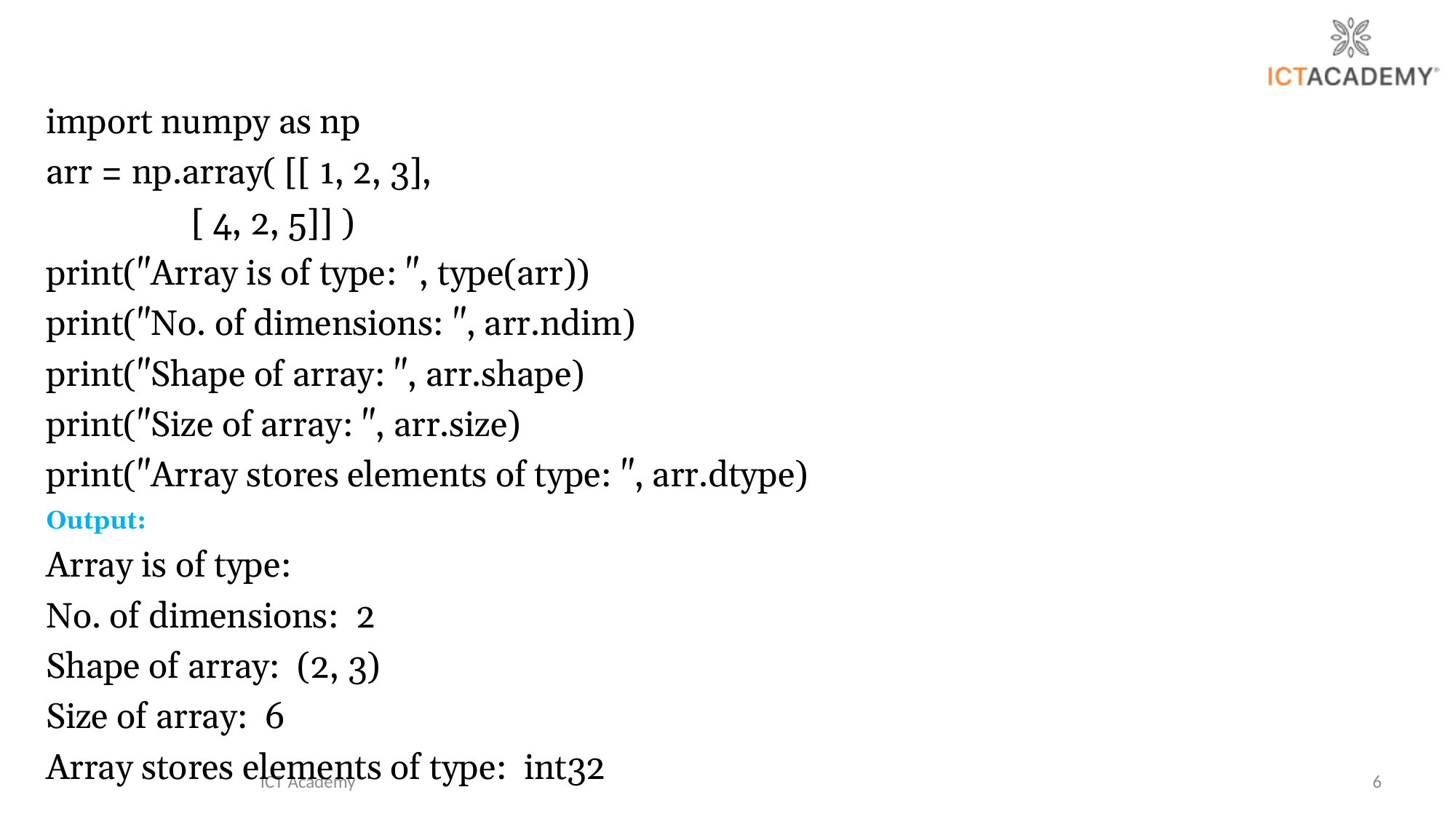

import numpy as np
arr = np.array( [[ 1, 2, 3],
                 [ 4, 2, 5]] )
print("Array is of type: ", type(arr))
print("No. of dimensions: ", arr.ndim)
print("Shape of array: ", arr.shape)
print("Size of array: ", arr.size)
print("Array stores elements of type: ", arr.dtype)
Output:
Array is of type:
No. of dimensions:  2
Shape of array:  (2, 3)
Size of array:  6
Array stores elements of type:  int32
ICT Academy
6